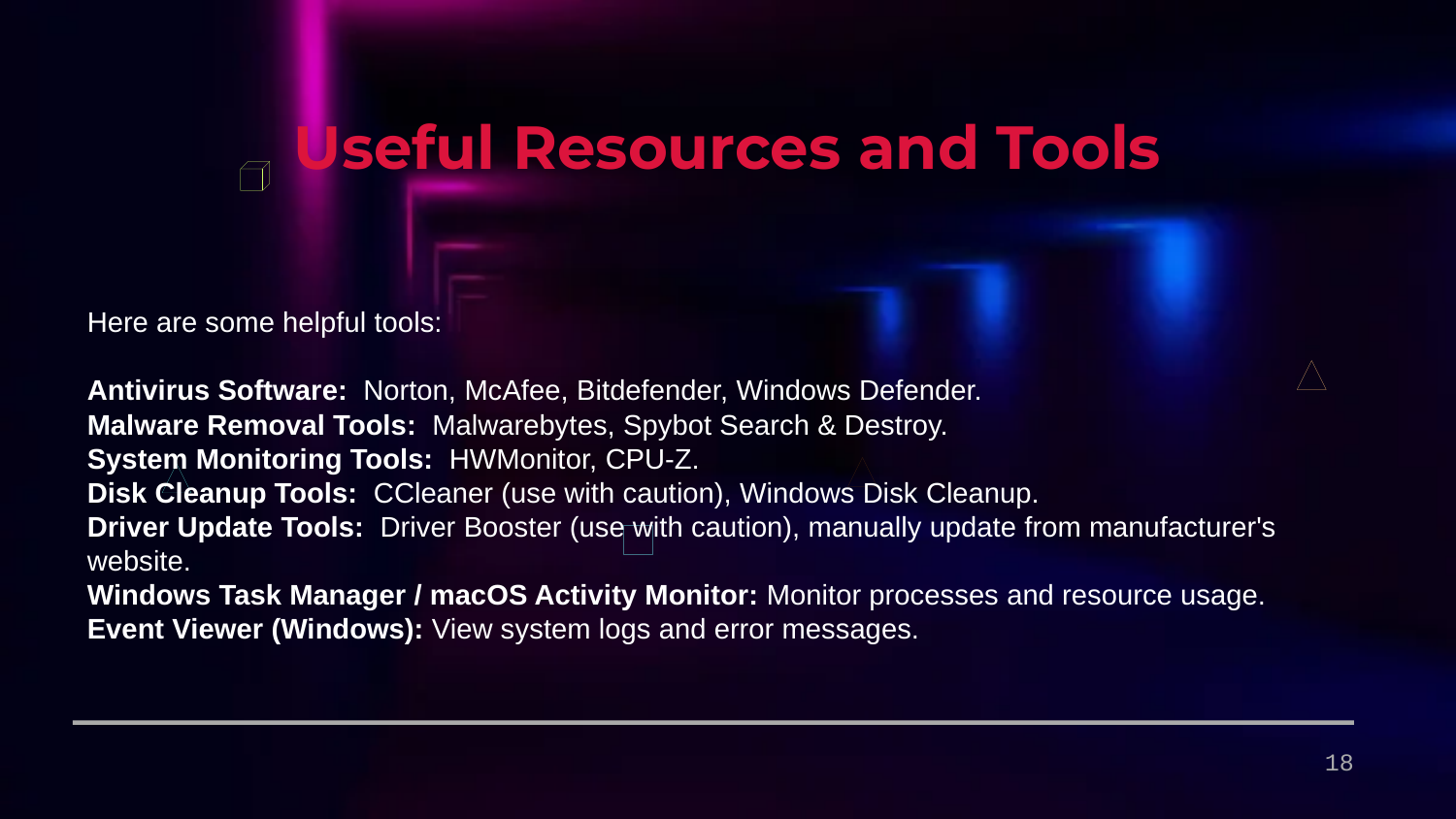

Useful Resources and Tools

Here are some helpful tools:

Antivirus Software:  Norton, McAfee, Bitdefender, Windows Defender.
Malware Removal Tools:  Malwarebytes, Spybot Search & Destroy.
System Monitoring Tools:  HWMonitor, CPU-Z.
Disk Cleanup Tools:  CCleaner (use with caution), Windows Disk Cleanup.
Driver Update Tools:  Driver Booster (use with caution), manually update from manufacturer's website.
Windows Task Manager / macOS Activity Monitor: Monitor processes and resource usage.
Event Viewer (Windows): View system logs and error messages.

18